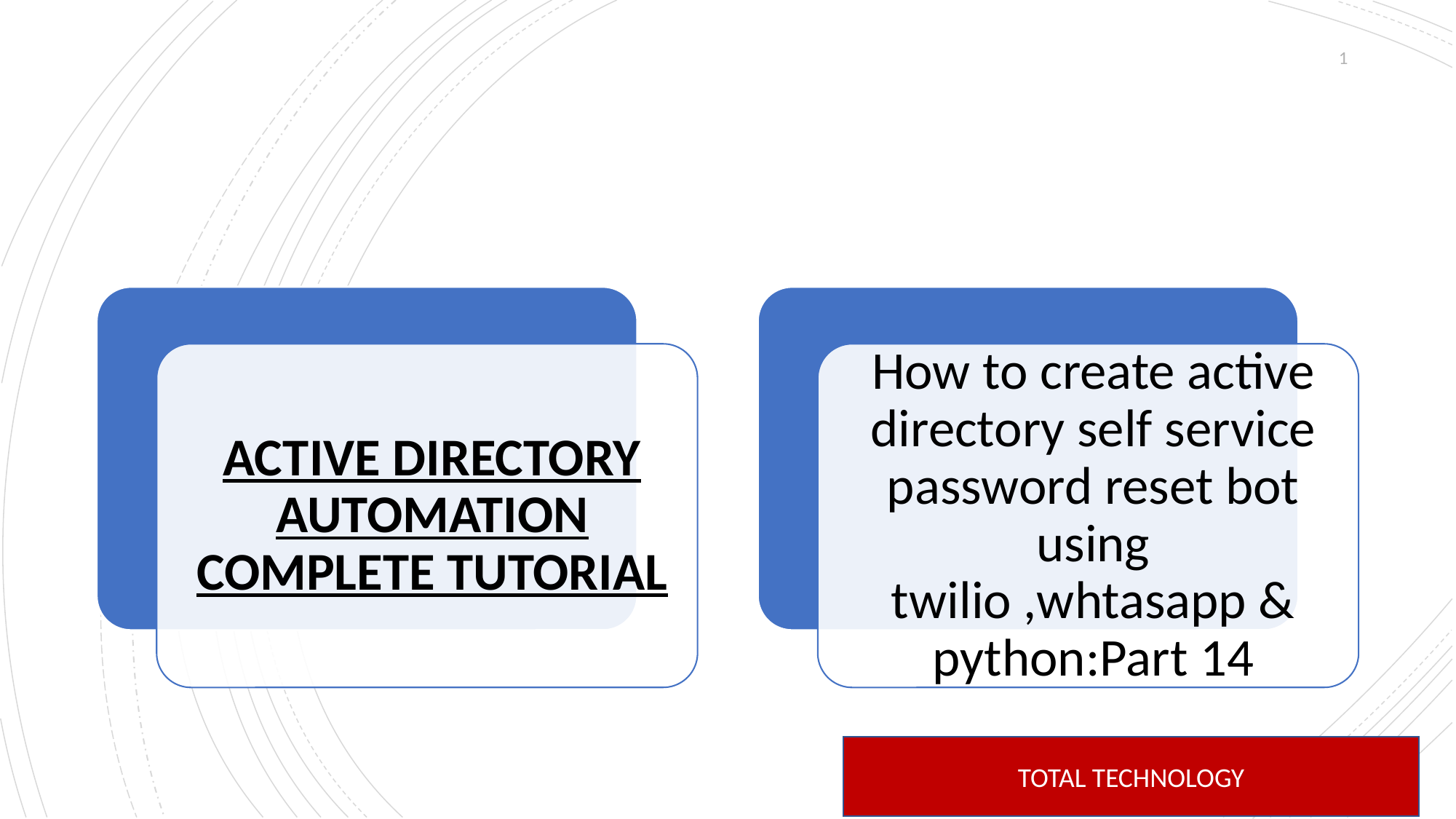

1

ACTIVE DIRECTORY AUTOMATION COMPLETE TUTORIAL
How to create active directory self service password reset bot using twilio ,whtasapp & python:Part 14
TOTAL TECHNOLOGY